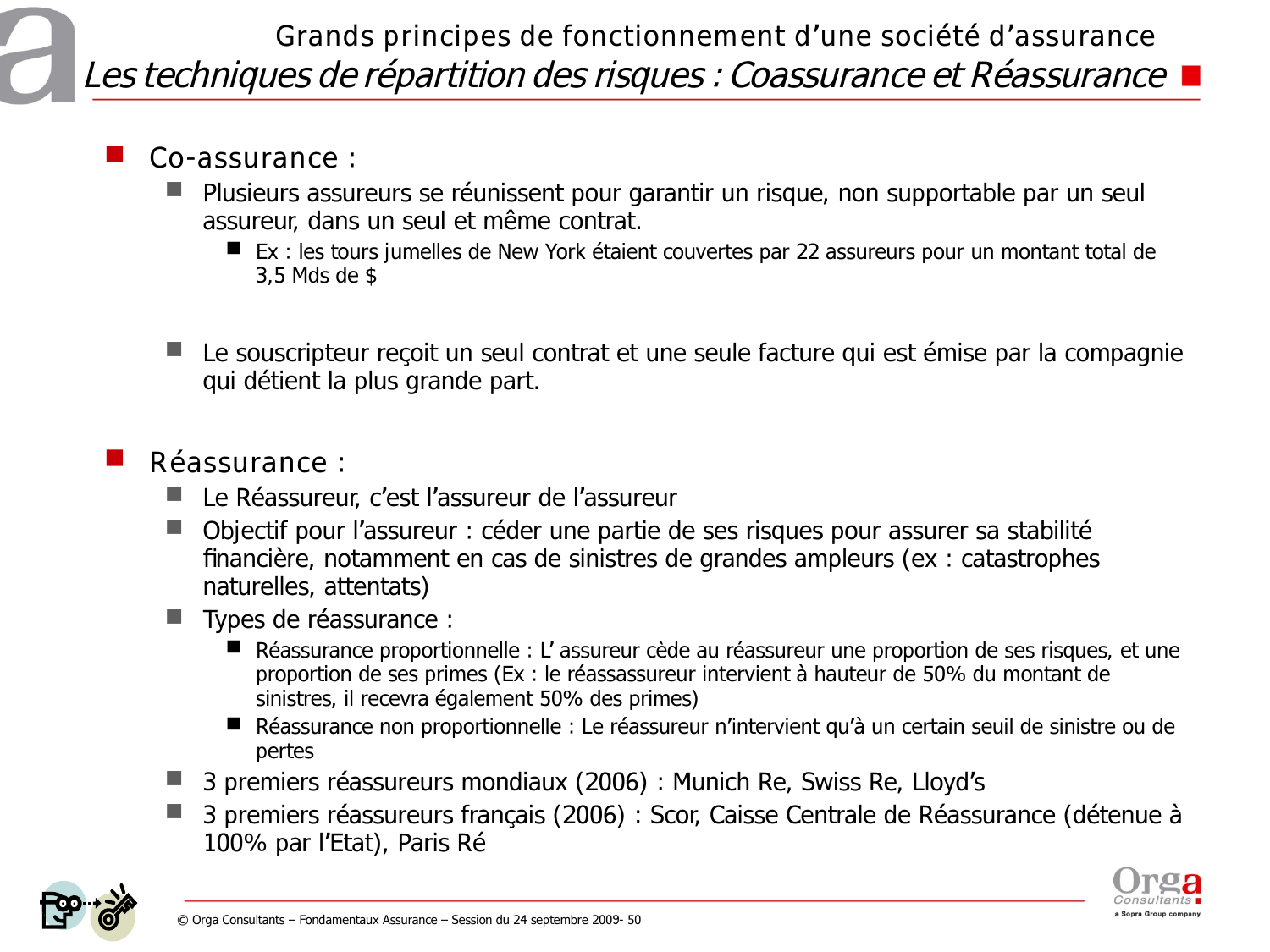

# Grands principes de fonctionnement d’une société d’assurance Les techniques de répartition des risques : Coassurance et Réassurance
Co-assurance :
Plusieurs assureurs se réunissent pour garantir un risque, non supportable par un seul assureur, dans un seul et même contrat.
Ex : les tours jumelles de New York étaient couvertes par 22 assureurs pour un montant total de 3,5 Mds de $

Le souscripteur reçoit un seul contrat et une seule facture qui est émise par la compagnie qui détient la plus grande part.

Réassurance :
Le Réassureur, c’est l’assureur de l’assureur
Objectif pour l’assureur : céder une partie de ses risques pour assurer sa stabilité financière, notamment en cas de sinistres de grandes ampleurs (ex : catastrophes naturelles, attentats)
Types de réassurance :
Réassurance proportionnelle : L’ assureur cède au réassureur une proportion de ses risques, et une proportion de ses primes (Ex : le réassassureur intervient à hauteur de 50% du montant de sinistres, il recevra également 50% des primes)
Réassurance non proportionnelle : Le réassureur n’intervient qu’à un certain seuil de sinistre ou de pertes
3 premiers réassureurs mondiaux (2006) : Munich Re, Swiss Re, Lloyd’s
3 premiers réassureurs français (2006) : Scor, Caisse Centrale de Réassurance (détenue à 100% par l’Etat), Paris Ré